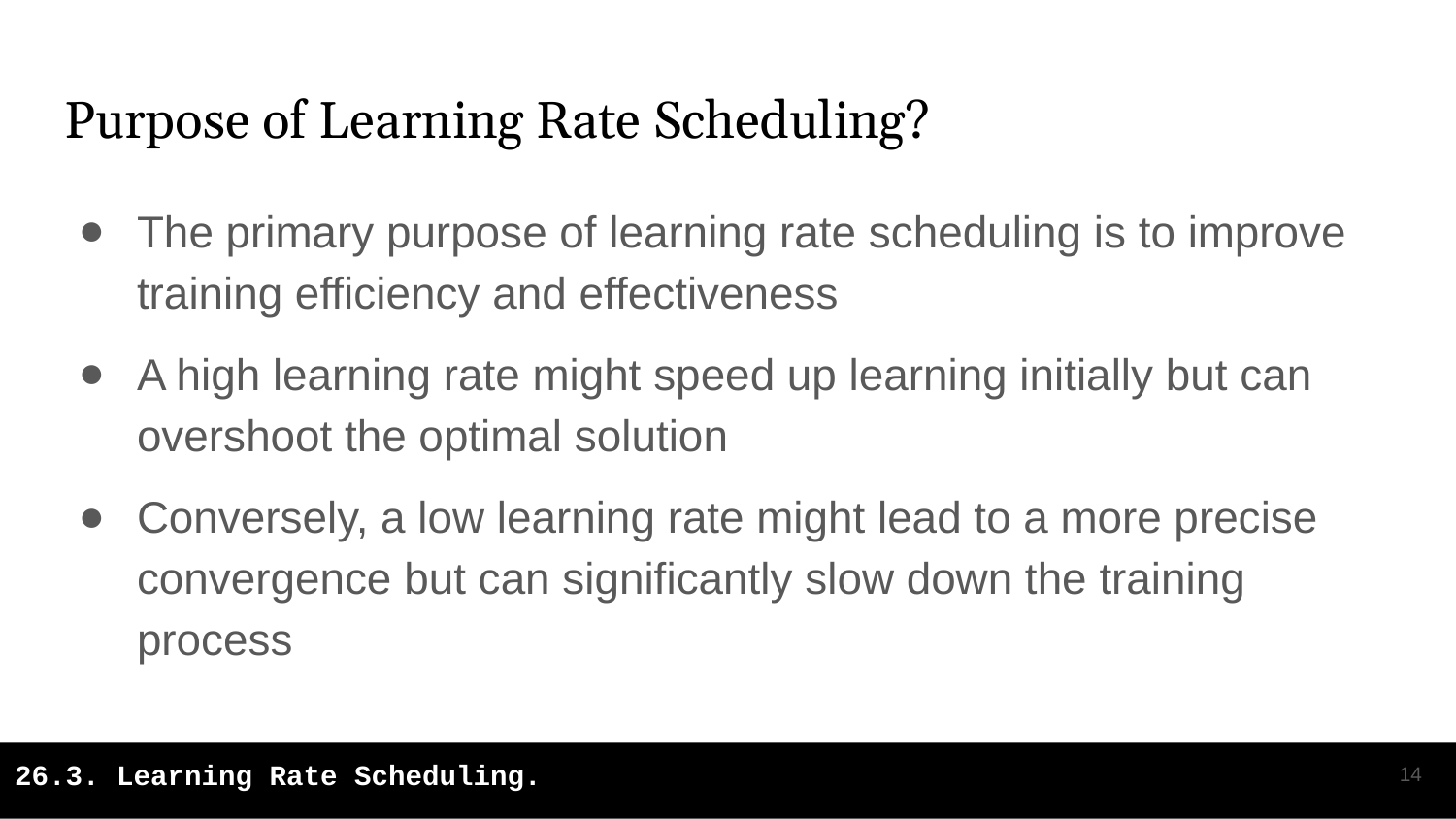

# Purpose of Learning Rate Scheduling?
The primary purpose of learning rate scheduling is to improve training efficiency and effectiveness
A high learning rate might speed up learning initially but can overshoot the optimal solution
Conversely, a low learning rate might lead to a more precise convergence but can significantly slow down the training process
14
26.3. Learning Rate Scheduling.